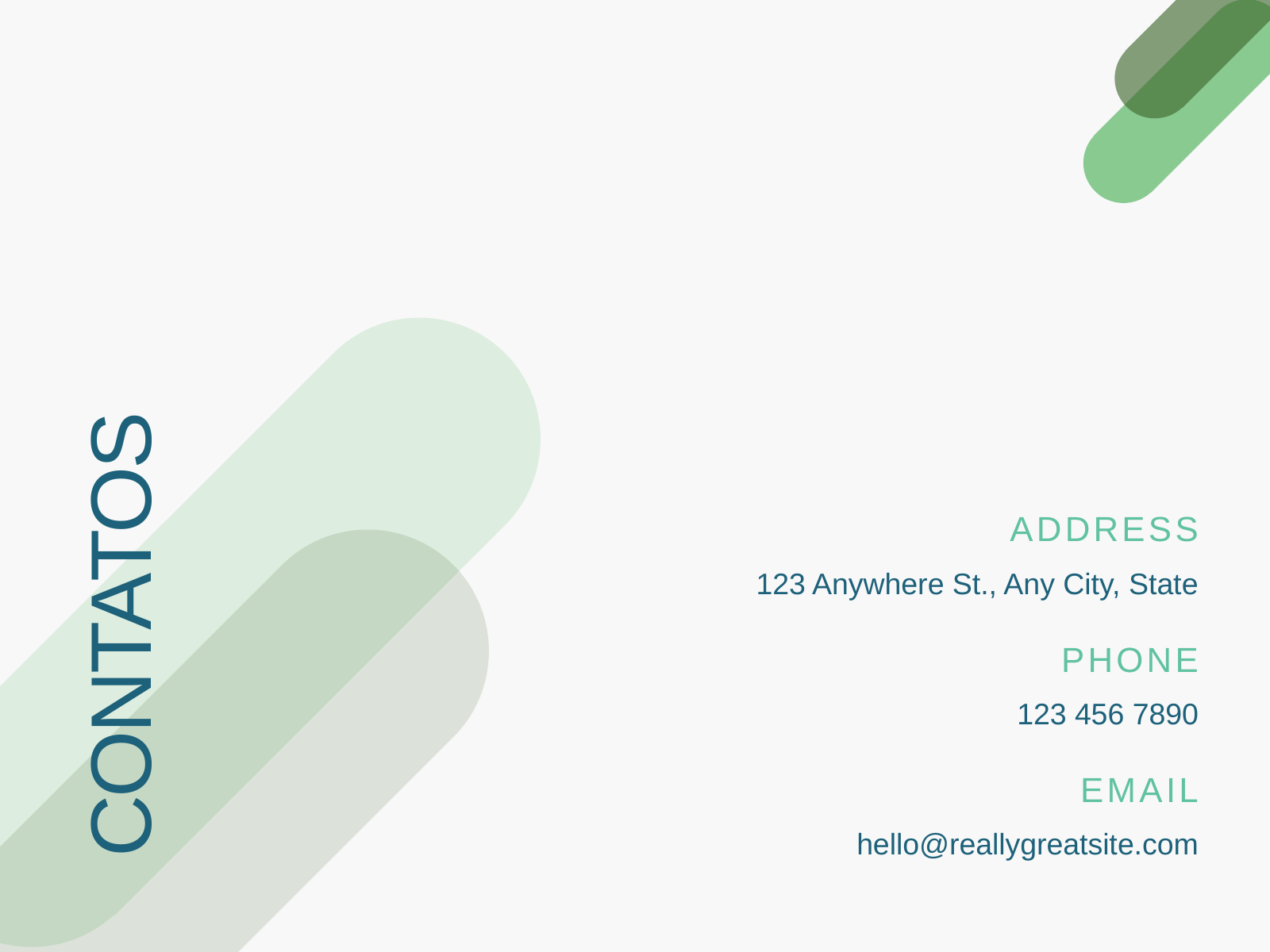

ADDRESS
123 Anywhere St., Any City, State
PHONE
123 456 7890
EMAIL
hello@reallygreatsite.com
CONTATOS